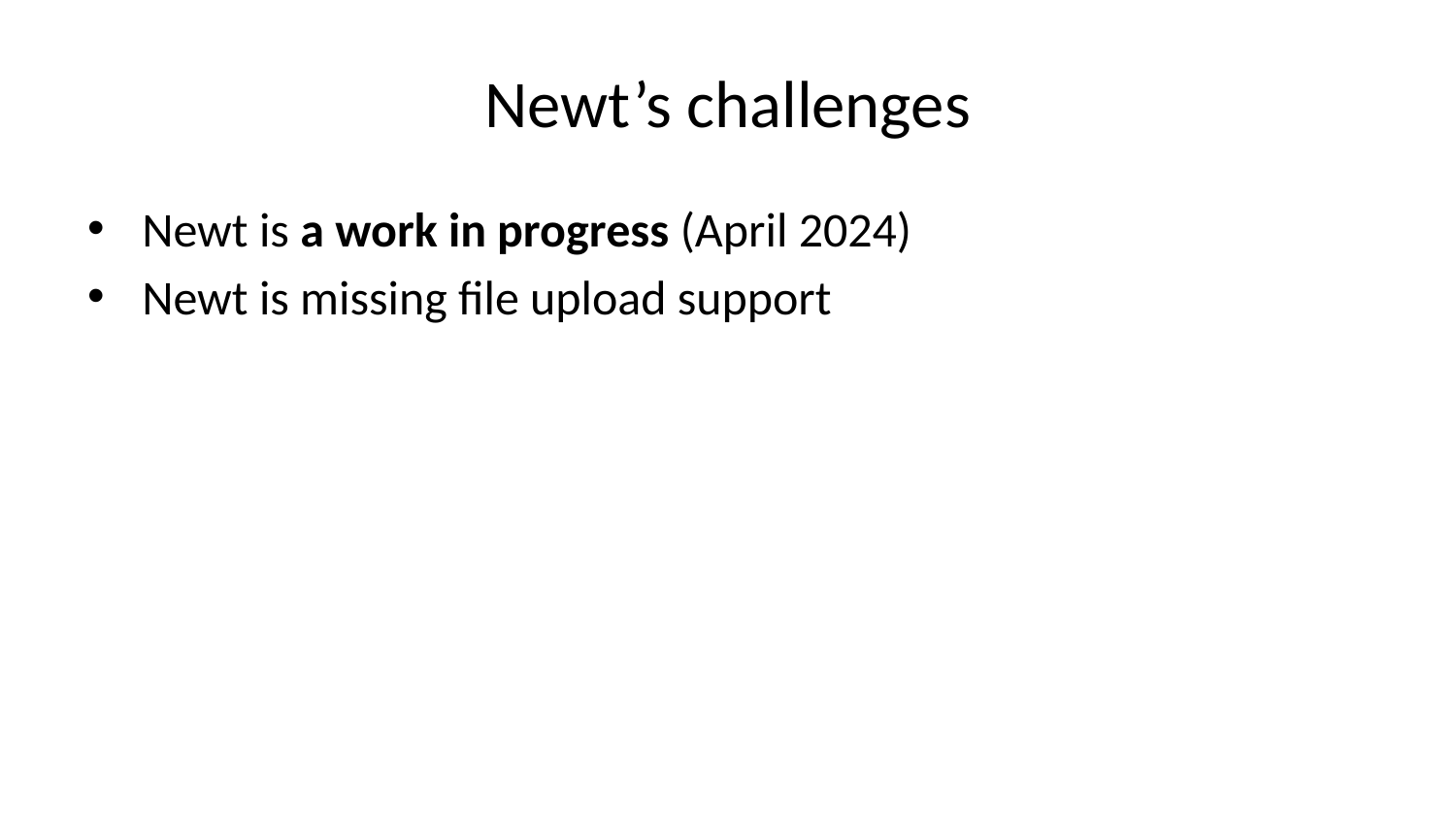

# Newt’s challenges
Newt is a work in progress (April 2024)
Newt is missing file upload support